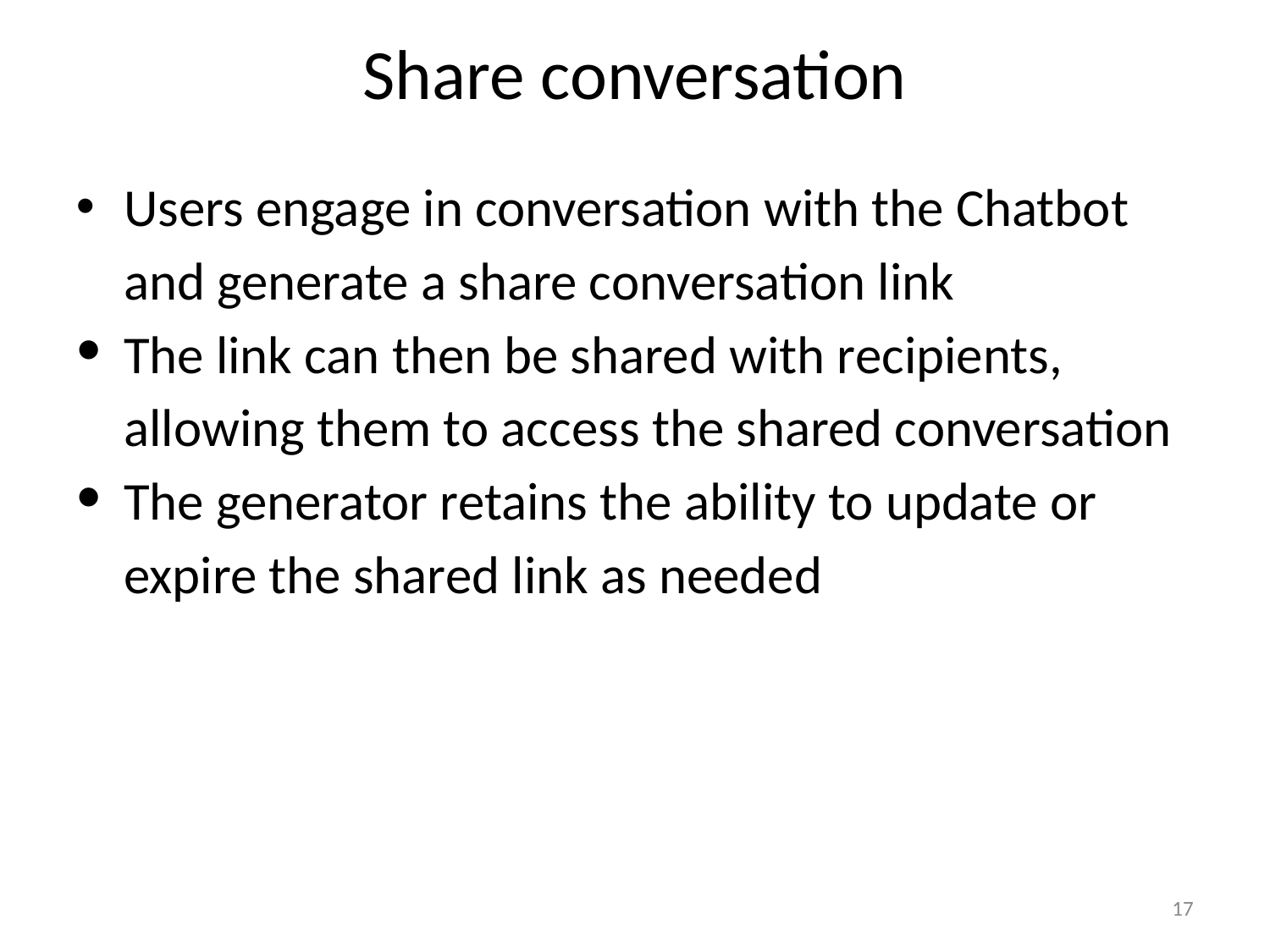

# Share conversation
Users engage in conversation with the Chatbot and generate a share conversation link
The link can then be shared with recipients, allowing them to access the shared conversation
The generator retains the ability to update or expire the shared link as needed
17